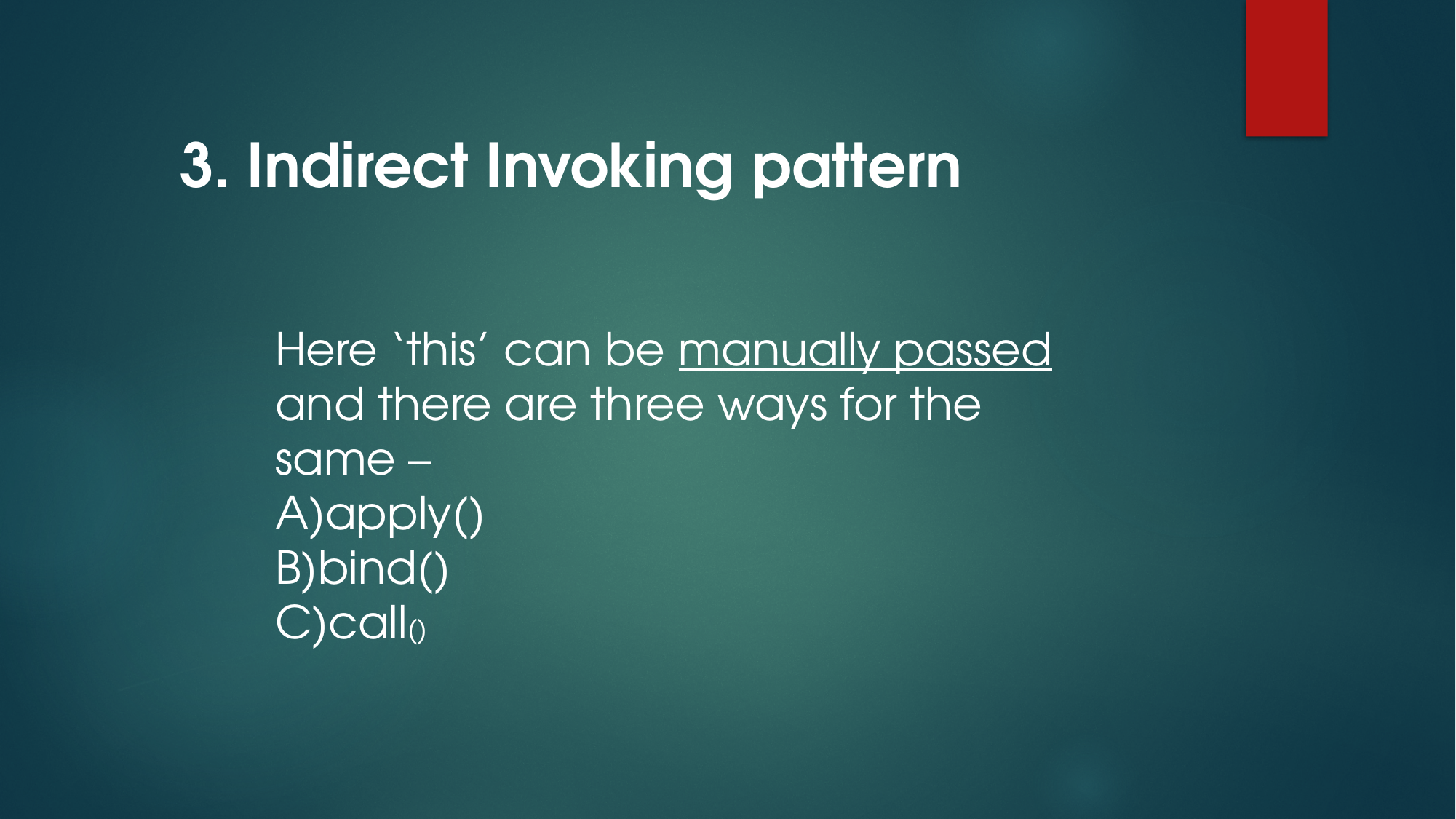

3. Indirect Invoking pattern
Here ‘this’ can be manually passed and there are three ways for the same –
apply()
bind()
call()